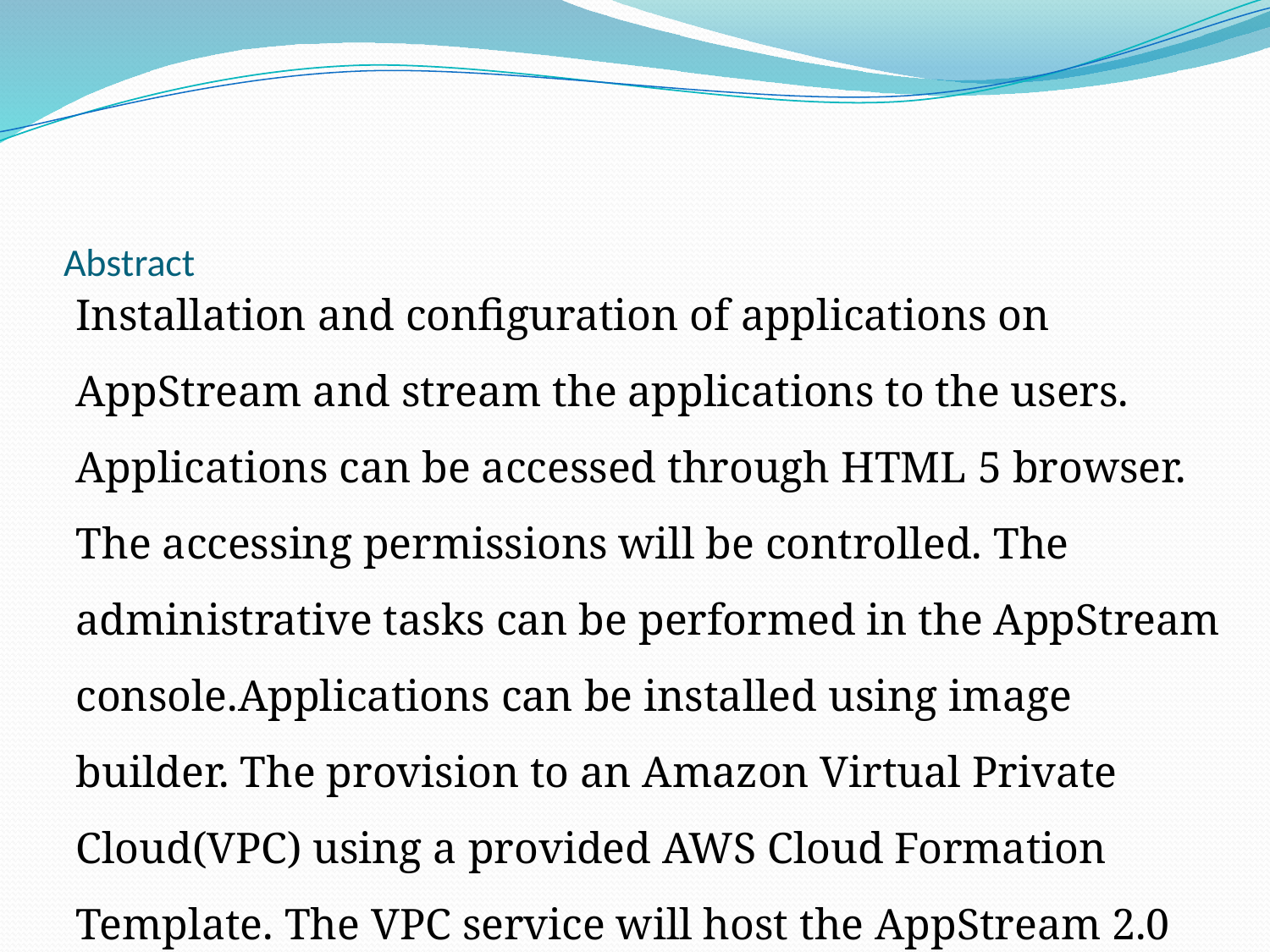

# Abstract
Installation and configuration of applications on AppStream and stream the applications to the users. Applications can be accessed through HTML 5 browser. The accessing permissions will be controlled. The administrative tasks can be performed in the AppStream console.Applications can be installed using image builder. The provision to an Amazon Virtual Private Cloud(VPC) using a provided AWS Cloud Formation Template. The VPC service will host the AppStream 2.0 resources within the isolated virtual network infrastructure.